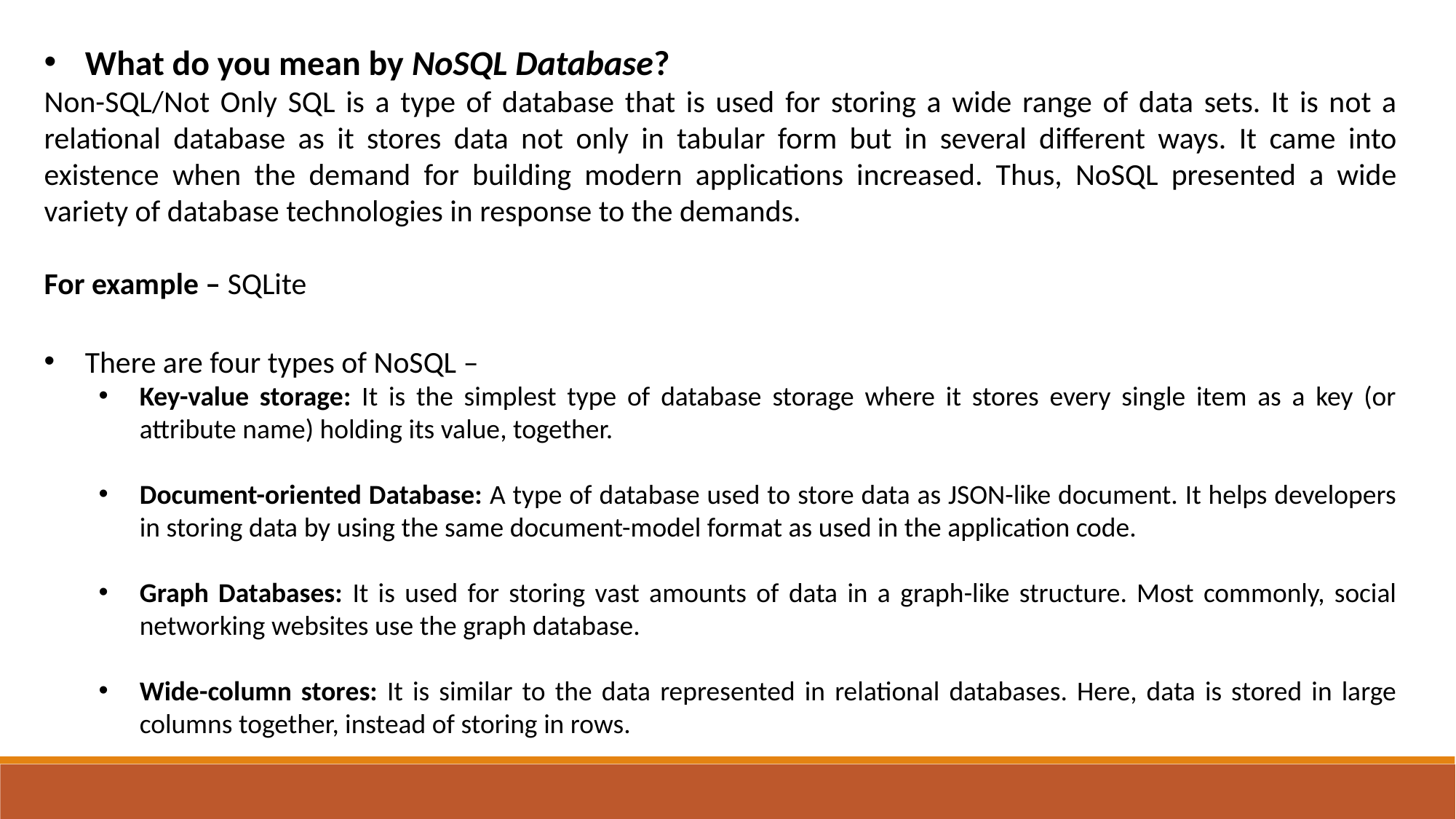

What do you mean by NoSQL Database?
Non-SQL/Not Only SQL is a type of database that is used for storing a wide range of data sets. It is not a relational database as it stores data not only in tabular form but in several different ways. It came into existence when the demand for building modern applications increased. Thus, NoSQL presented a wide variety of database technologies in response to the demands.

For example – SQLite

There are four types of NoSQL –
Key-value storage: It is the simplest type of database storage where it stores every single item as a key (or attribute name) holding its value, together.

Document-oriented Database: A type of database used to store data as JSON-like document. It helps developers in storing data by using the same document-model format as used in the application code.

Graph Databases: It is used for storing vast amounts of data in a graph-like structure. Most commonly, social networking websites use the graph database.

Wide-column stores: It is similar to the data represented in relational databases. Here, data is stored in large columns together, instead of storing in rows.